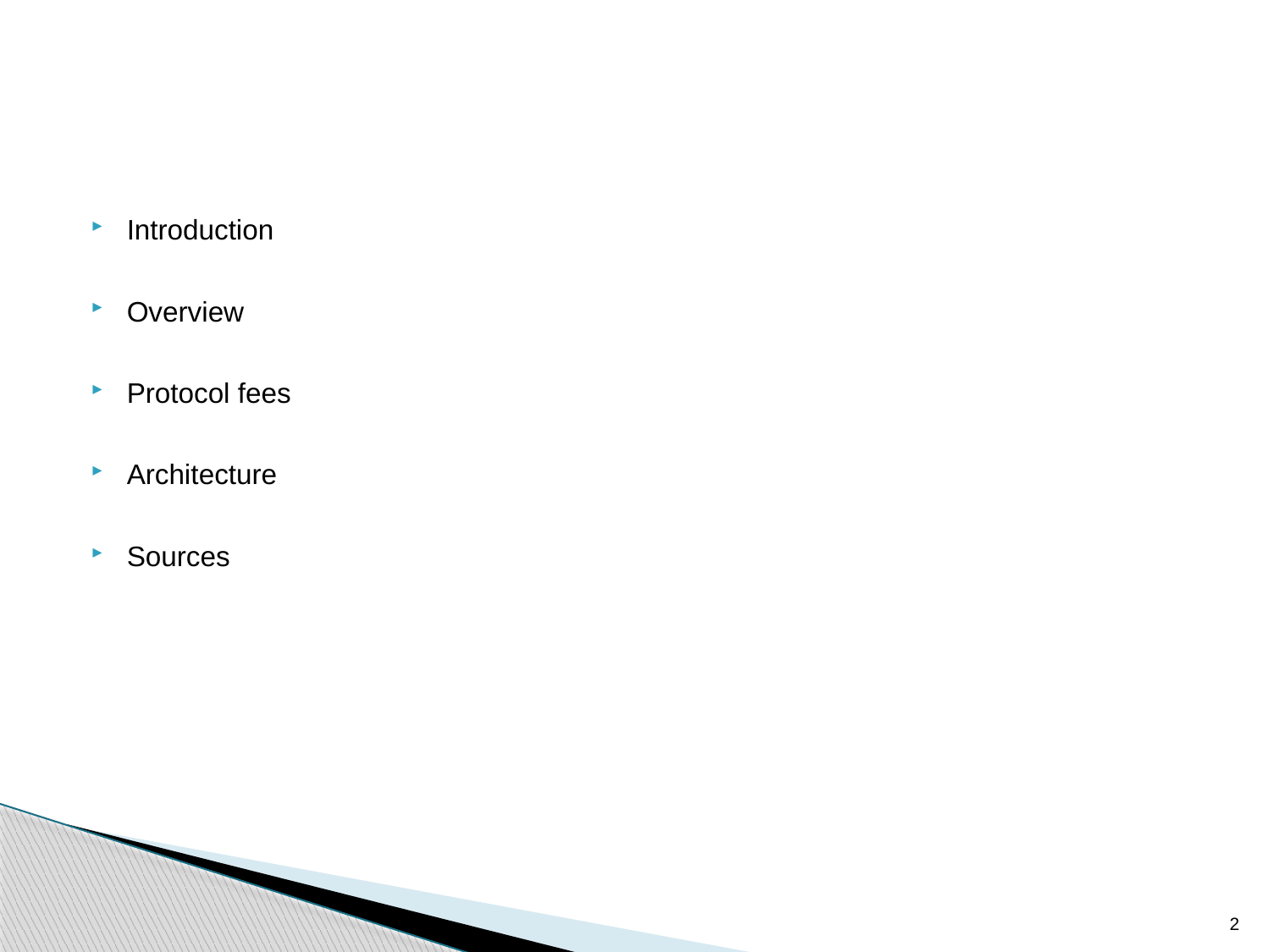

Introduction

Overview

Protocol fees

Architecture

Sources
2